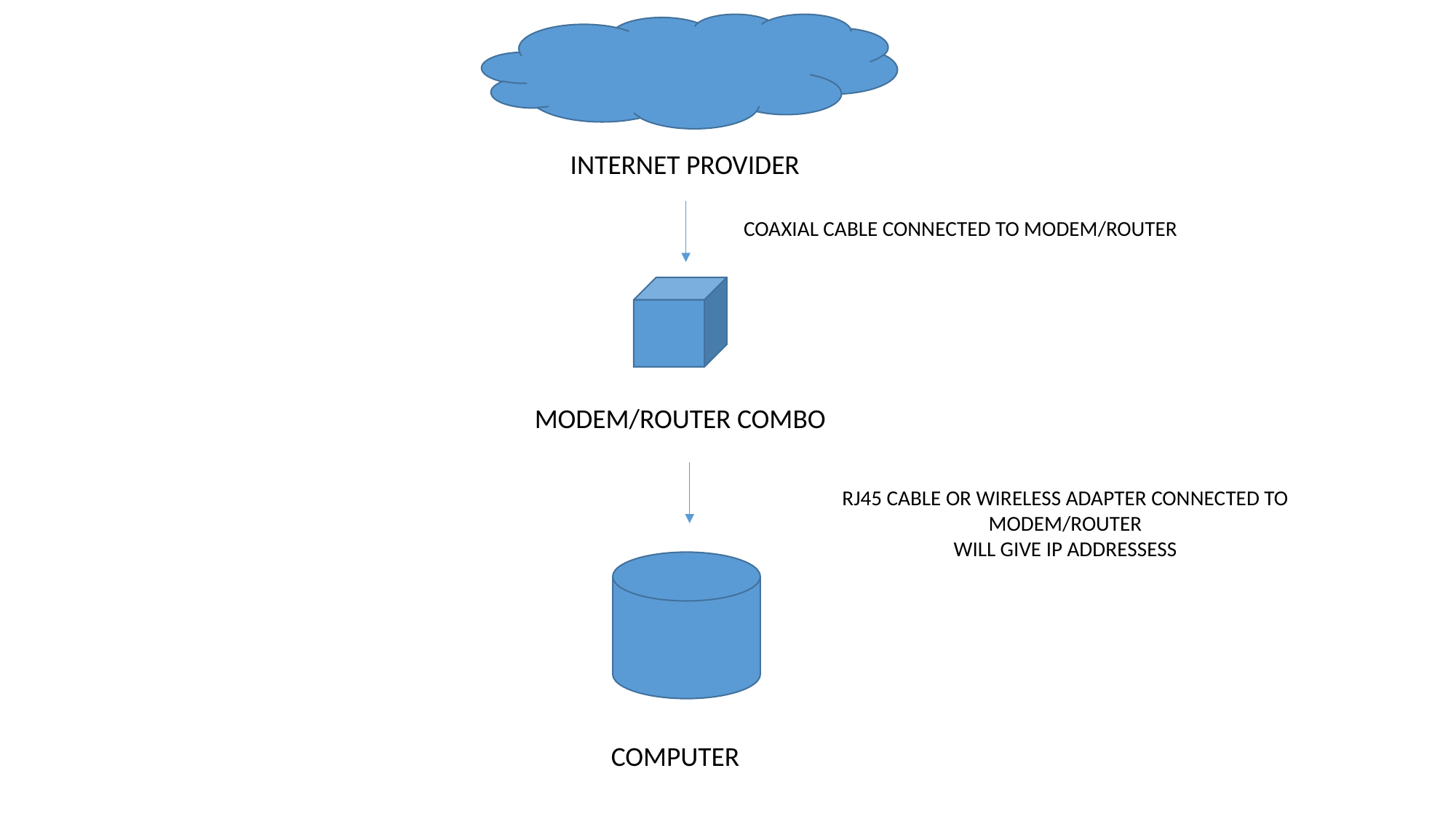

INTERNET PROVIDER
COAXIAL CABLE CONNECTED TO MODEM/ROUTER

MODEM/ROUTER COMBO
RJ45 CABLE OR WIRELESS ADAPTER CONNECTED TO MODEM/ROUTER
WILL GIVE IP ADDRESSESS

COMPUTER